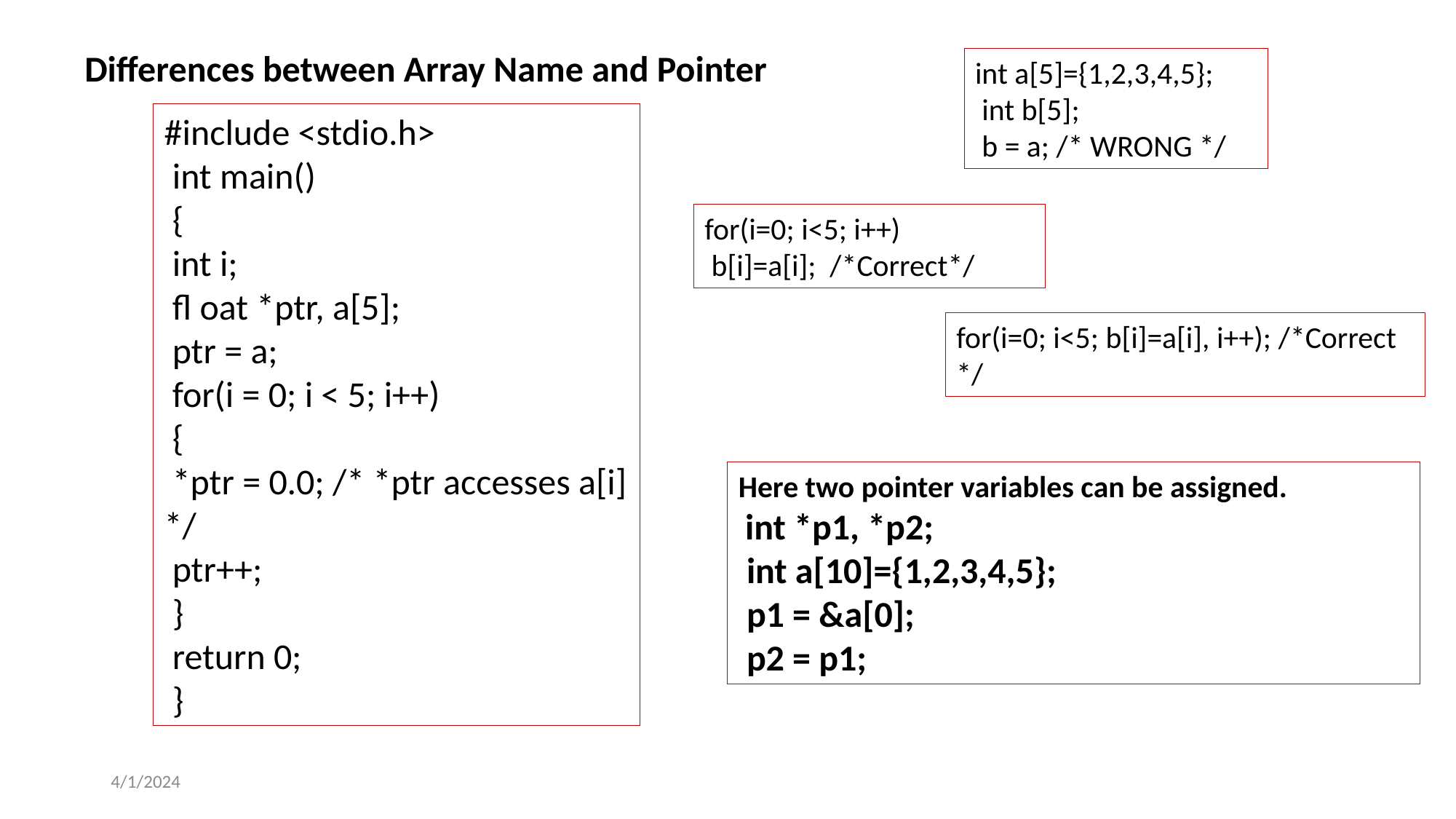

Differences between Array Name and Pointer
int a[5]={1,2,3,4,5};
 int b[5];
 b = a; /* WRONG */
#include <stdio.h>
 int main()
 {
 int i;
 fl oat *ptr, a[5];
 ptr = a;
 for(i = 0; i < 5; i++)
 {
 *ptr = 0.0; /* *ptr accesses a[i] */
 ptr++;
 }
 return 0;
 }
for(i=0; i<5; i++)
 b[i]=a[i];  /*Correct*/
for(i=0; i<5; b[i]=a[i], i++); /*Correct */
Here two pointer variables can be assigned.
 int *p1, *p2;
 int a[10]={1,2,3,4,5};
 p1 = &a[0];
 p2 = p1;
4/1/2024